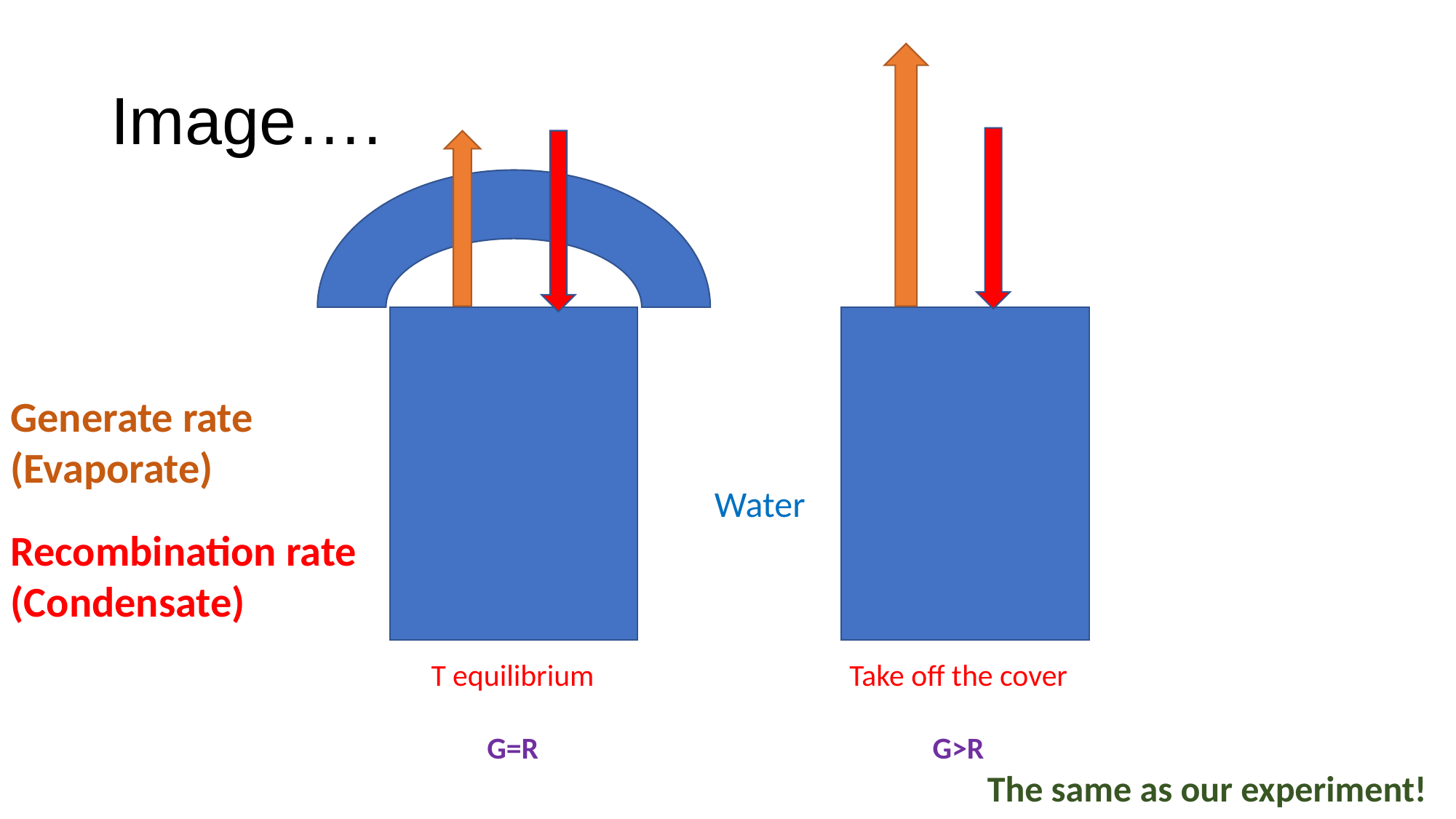

# Image….

Generate rate
(Evaporate)
Water
Recombination rate
(Condensate)
T equilibrium

G=R
Take off the cover

G>R
The same as our experiment!